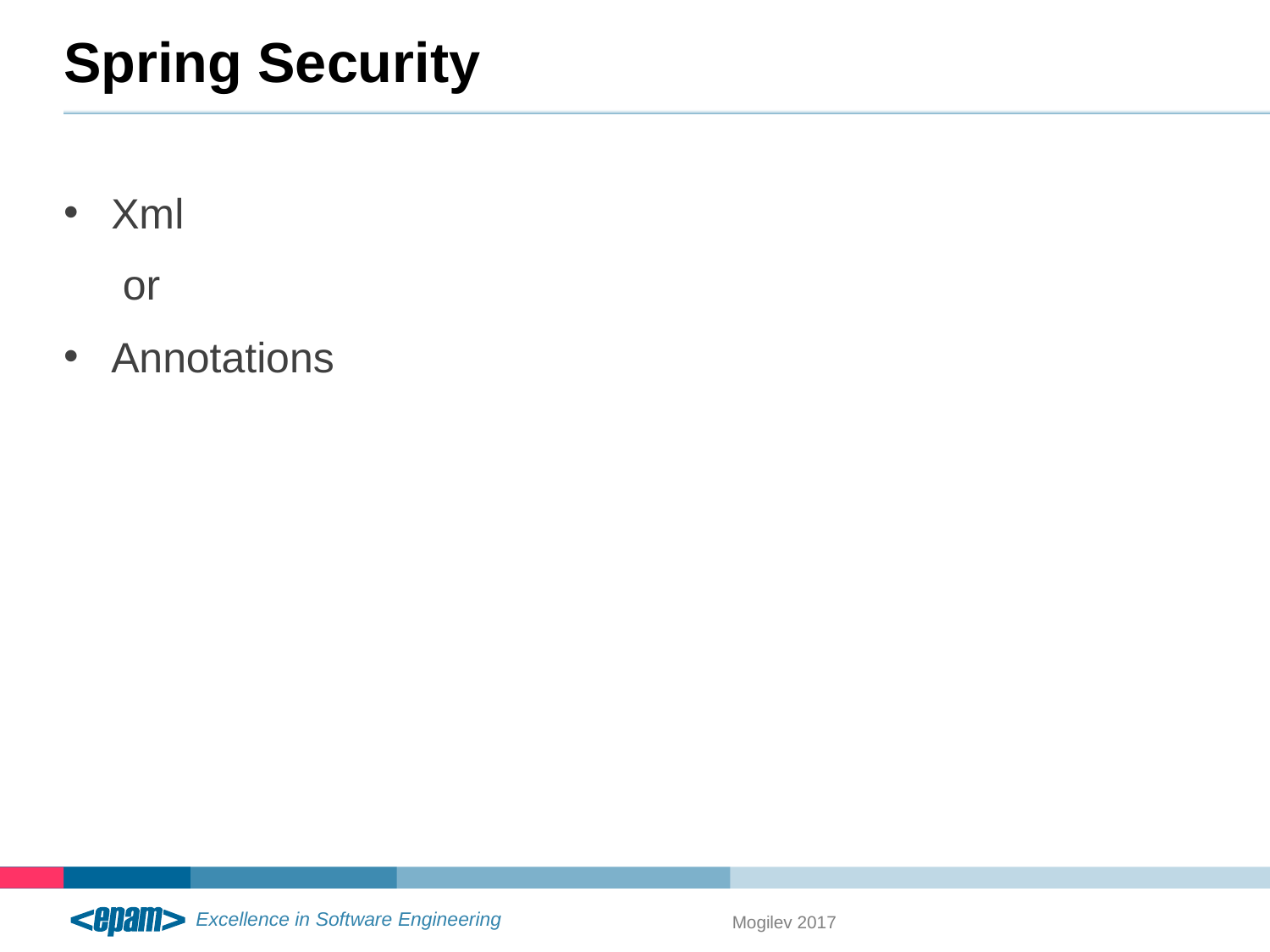

# Spring Security

Xml
     or
Annotations
Mogilev 2017